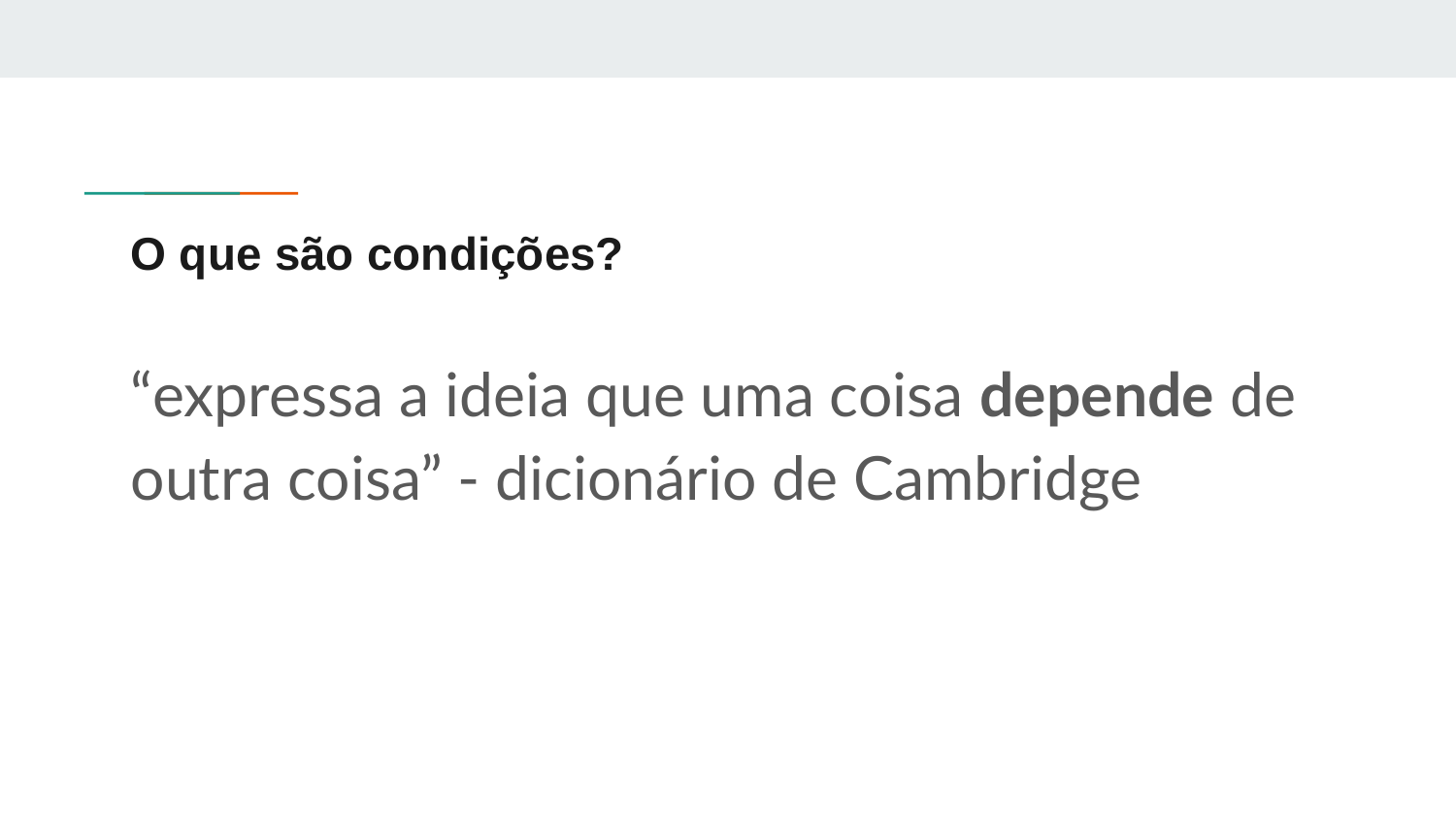

# O que são condições?
“expressa a ideia que uma coisa depende de outra coisa” - dicionário de Cambridge